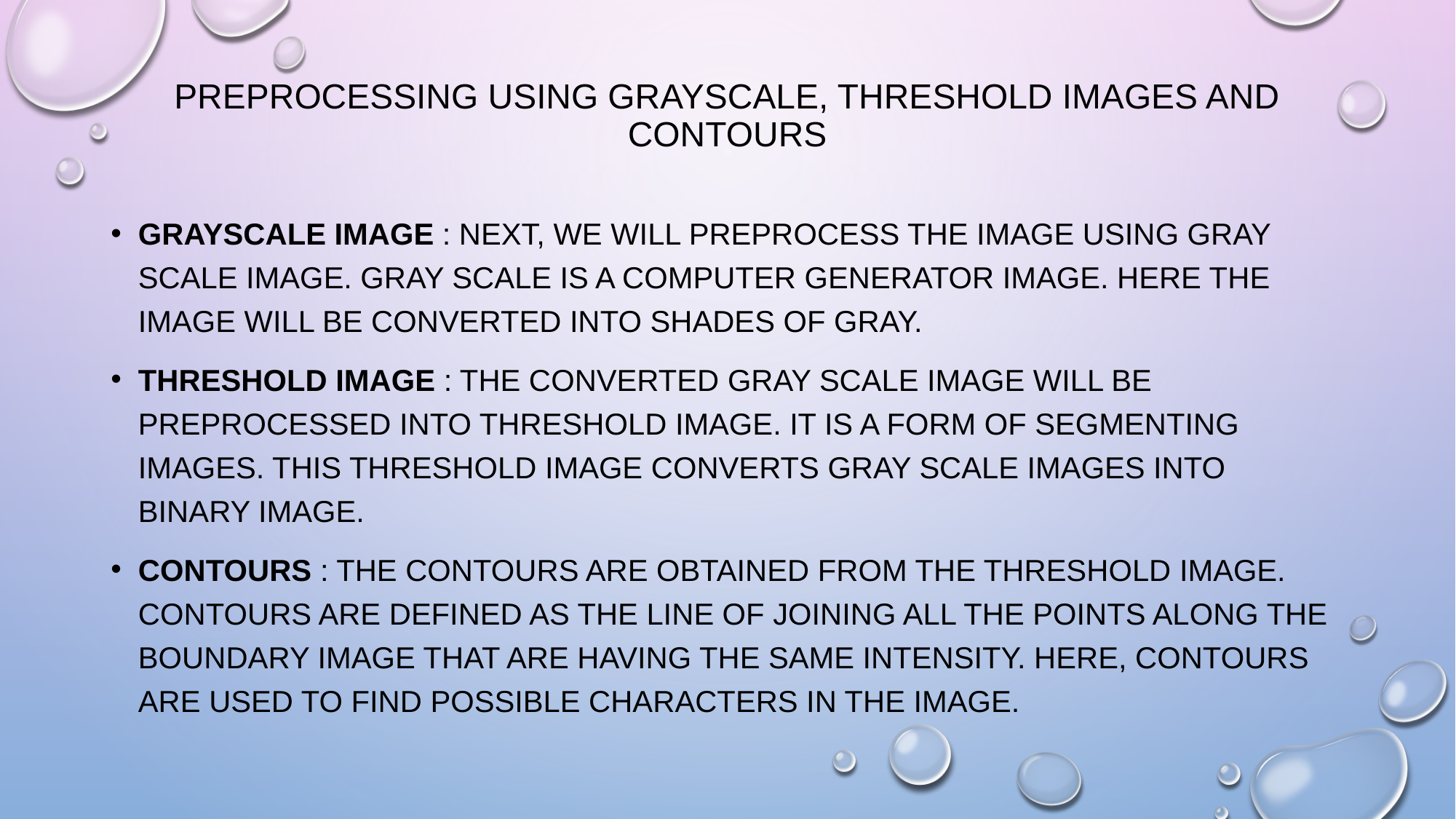

# PREPROCESSING USING GRAYSCALE, THRESHOLD IMAGES AND CONTOURS
GRAYSCALE IMAGE : Next, we will preprocess the image using Gray Scale image. Gray Scale is a computer generator image. Here the image will be converted into shades of gray.
THRESHOLD IMAGE : The converted Gray Scale image will be preprocessed into threshold image. It is a form of segmenting images. This threshold image converts gray scale images into binary image.
CONTOURS : The contours are obtained from the threshold image. Contours are defined as the line of joining all the points along the boundary image that are having the same intensity. Here, contours are used to find possible characters in the image.